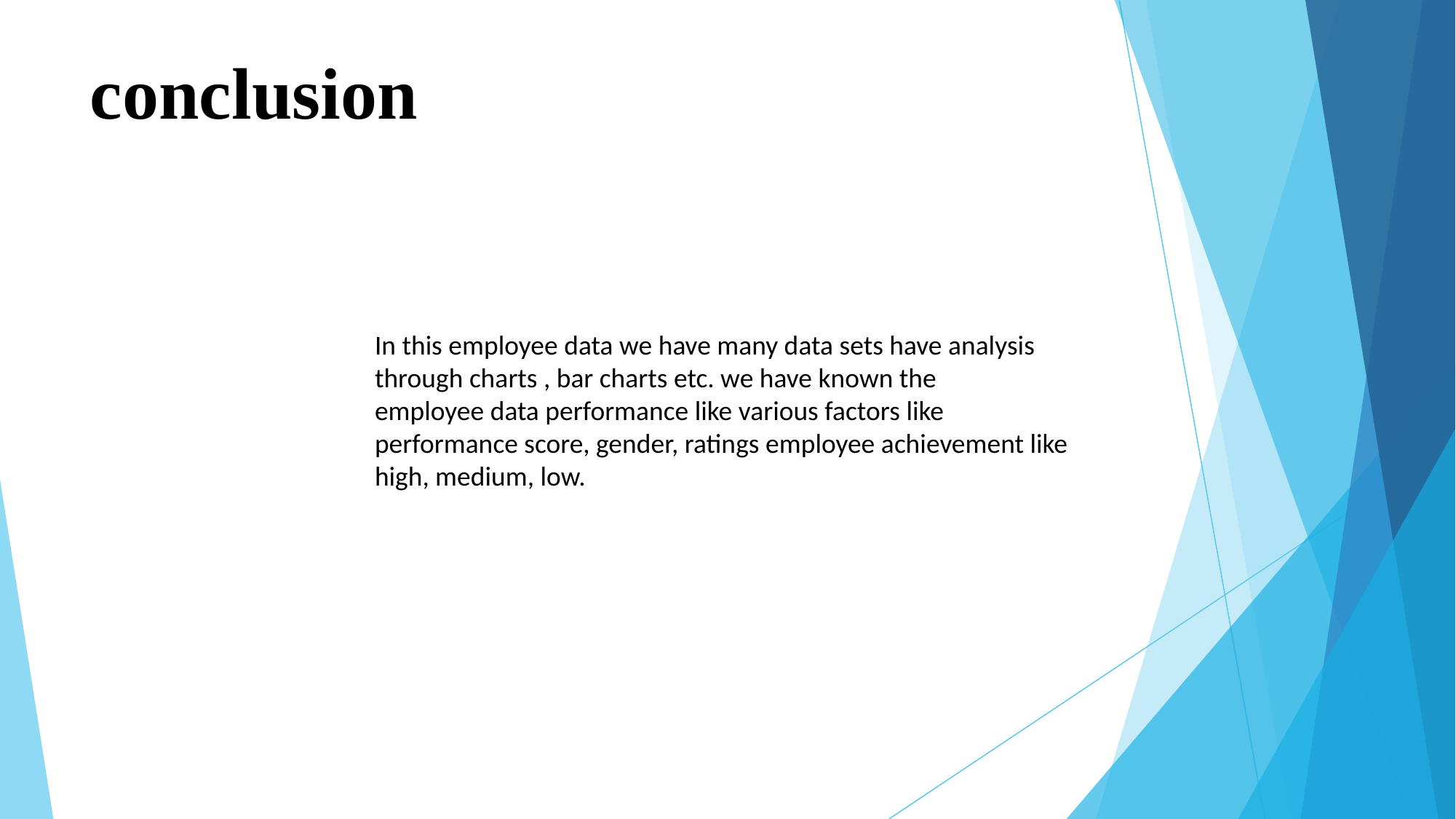

# conclusion
In this employee data we have many data sets have analysis through charts , bar charts etc. we have known the
employee data performance like various factors like performance score, gender, ratings employee achievement like
high, medium, low.